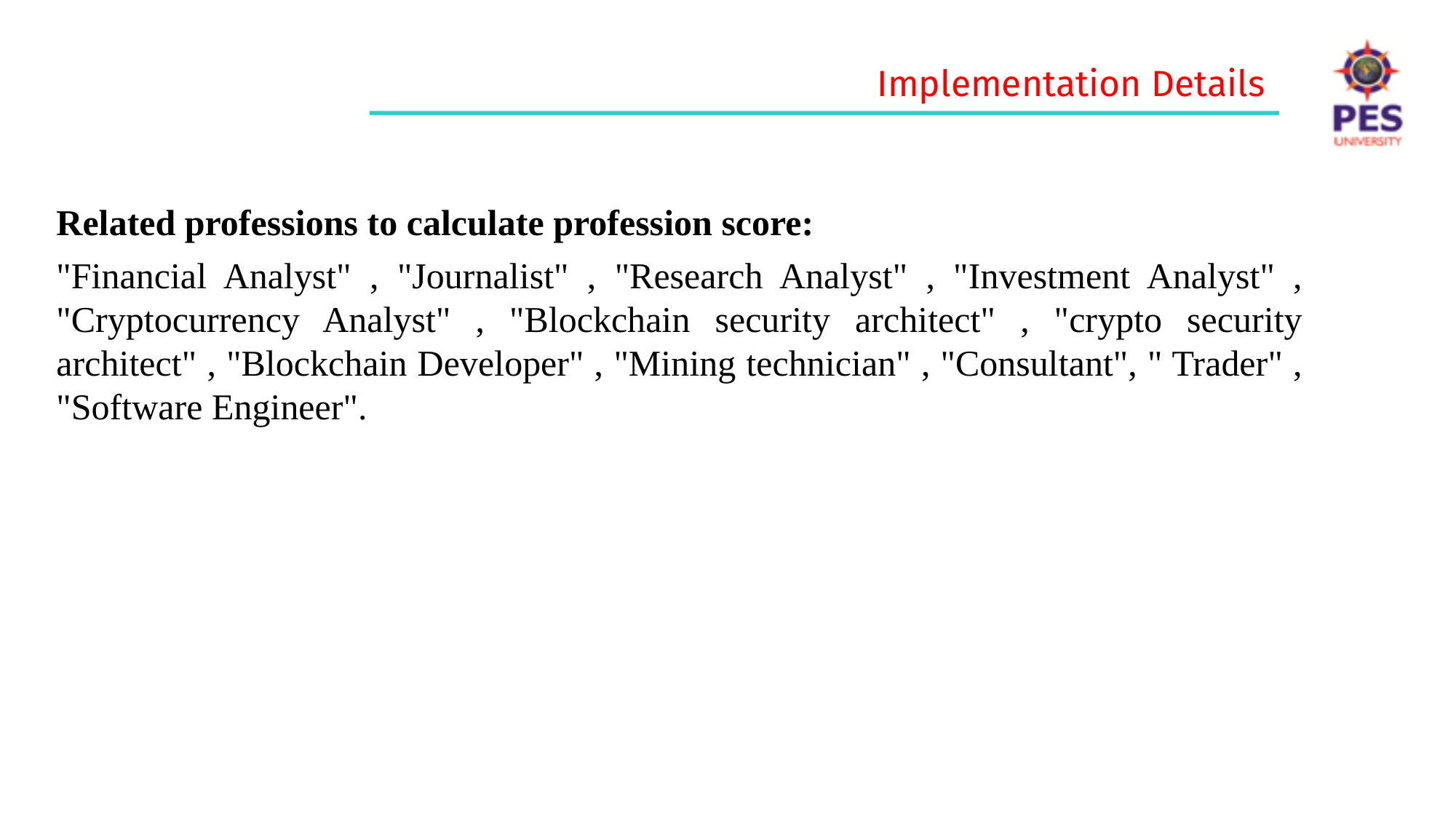

Implementation Details

Related professions to calculate profession score:
"Financial Analyst" , "Journalist" , "Research Analyst" , "Investment Analyst" , "Cryptocurrency Analyst" , "Blockchain security architect" , "crypto security architect" , "Blockchain Developer" , "Mining technician" , "Consultant", " Trader" , "Software Engineer".

.